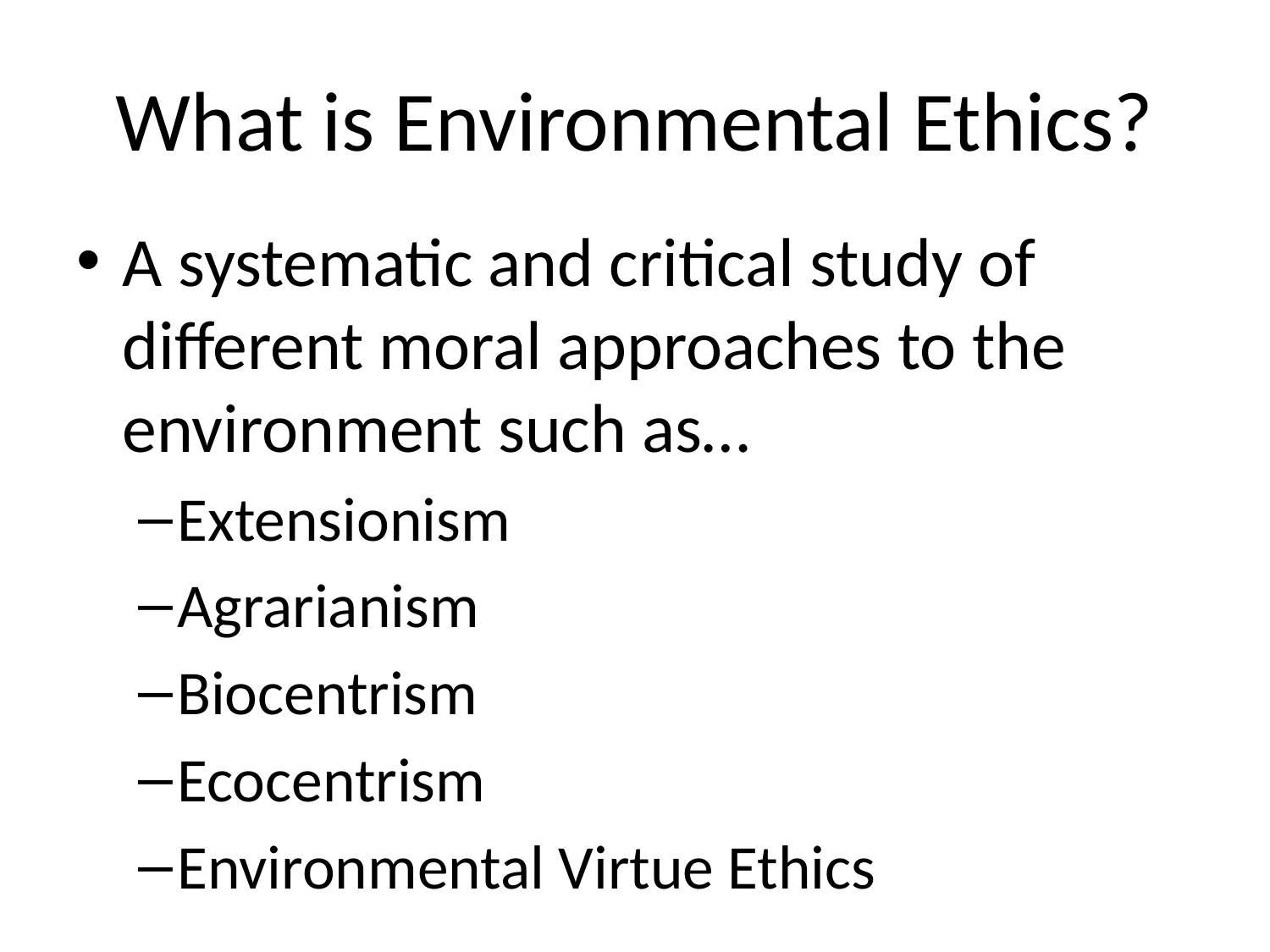

# What is Environmental Ethics?
A systematic and critical study of different moral approaches to the environment such as…
Extensionism
Agrarianism
Biocentrism
Ecocentrism
Environmental Virtue Ethics